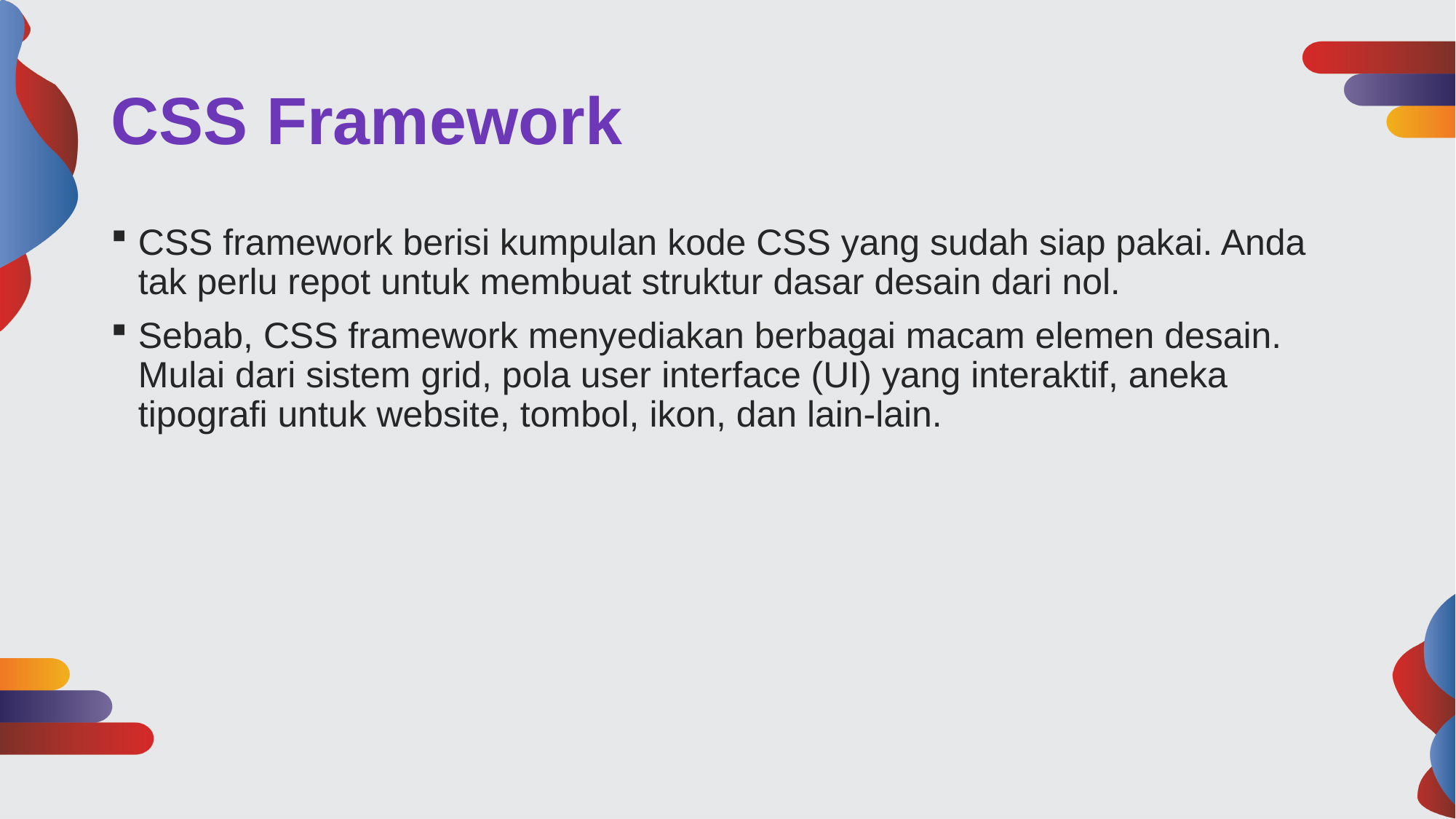

# CSS Framework
CSS framework berisi kumpulan kode CSS yang sudah siap pakai. Anda tak perlu repot untuk membuat struktur dasar desain dari nol.
Sebab, CSS framework menyediakan berbagai macam elemen desain. Mulai dari sistem grid, pola user interface (UI) yang interaktif, aneka tipografi untuk website, tombol, ikon, dan lain-lain.